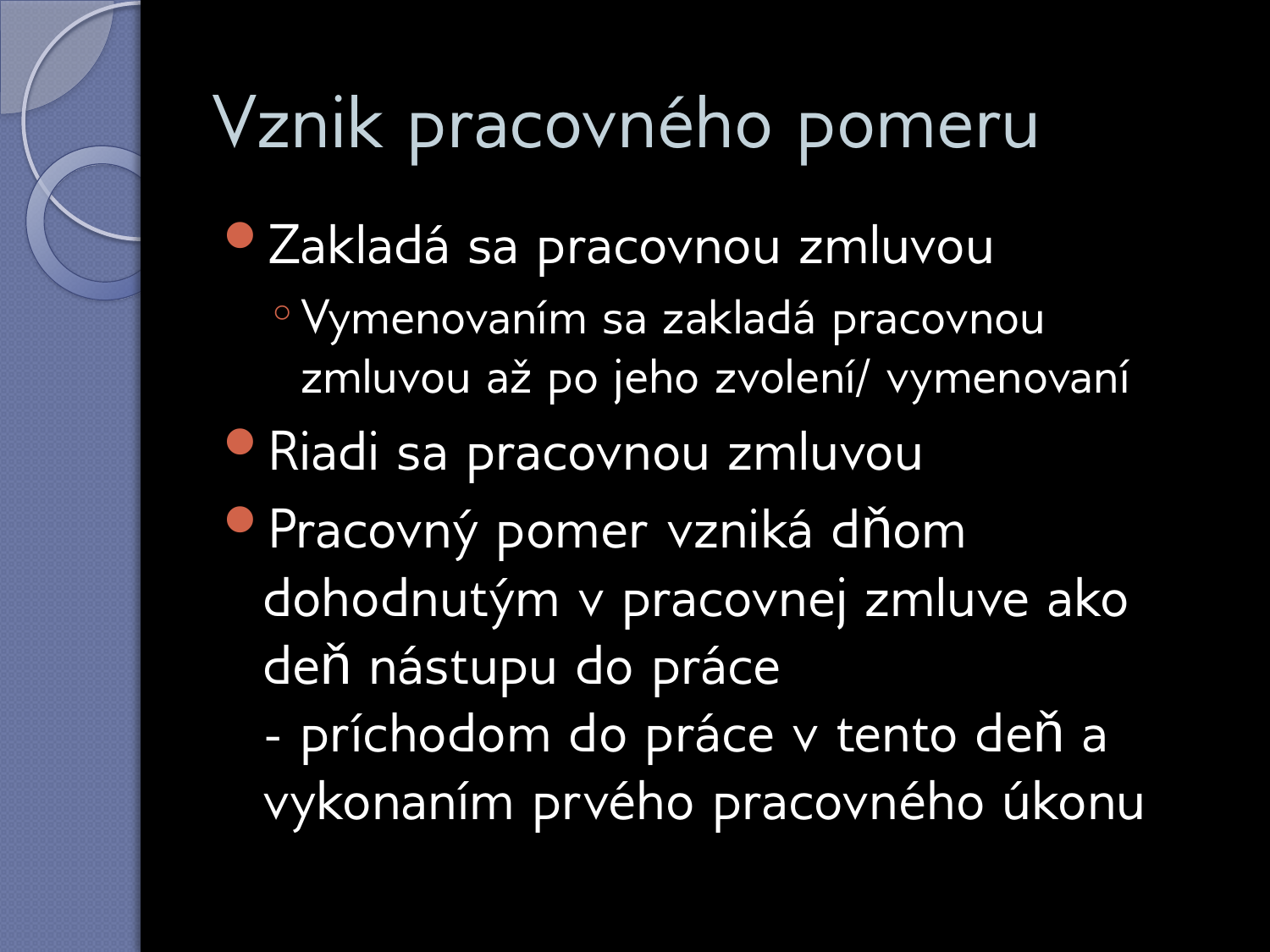

# Vznik pracovného pomeru
Zakladá sa pracovnou zmluvou
Vymenovaním sa zakladá pracovnou zmluvou až po jeho zvolení/ vymenovaní
Riadi sa pracovnou zmluvou
Pracovný pomer vzniká dňom dohodnutým v pracovnej zmluve ako deň nástupu do práce
- príchodom do práce v tento deň a vykonaním prvého pracovného úkonu